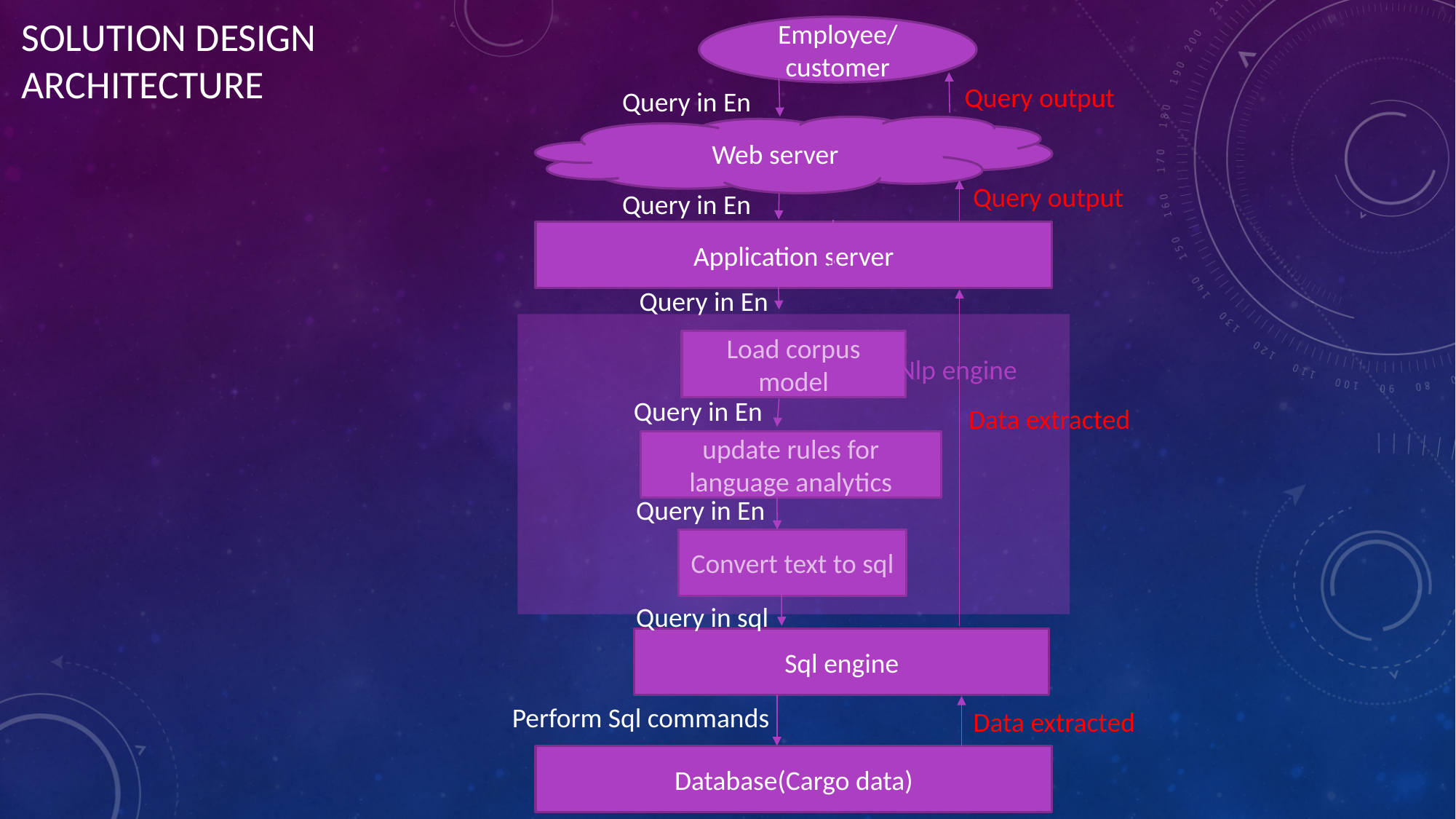

# Solution design Architecture
Employee/
customer
Query output
Query in En
Web server
Query output
Query in En
Application server
Query in En
							Nlp engine
Load corpus model
Query in En
Data extracted
update rules for language analytics
Query in En
Convert text to sql
Query in sql
Sql engine
Perform Sql commands
Data extracted
Database(Cargo data)